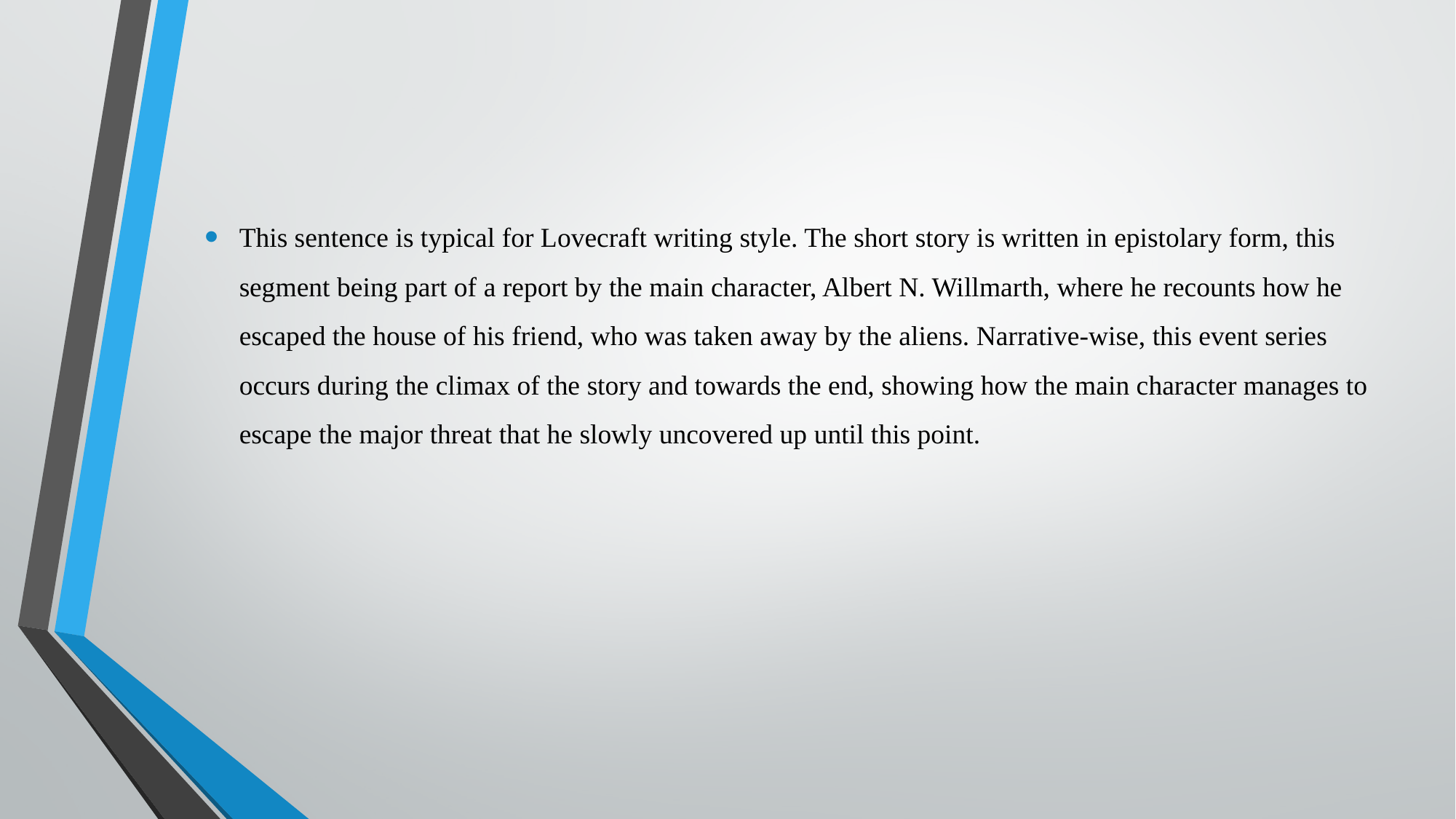

This sentence is typical for Lovecraft writing style. The short story is written in epistolary form, this segment being part of a report by the main character, Albert N. Willmarth, where he recounts how he escaped the house of his friend, who was taken away by the aliens. Narrative-wise, this event series occurs during the climax of the story and towards the end, showing how the main character manages to escape the major threat that he slowly uncovered up until this point.